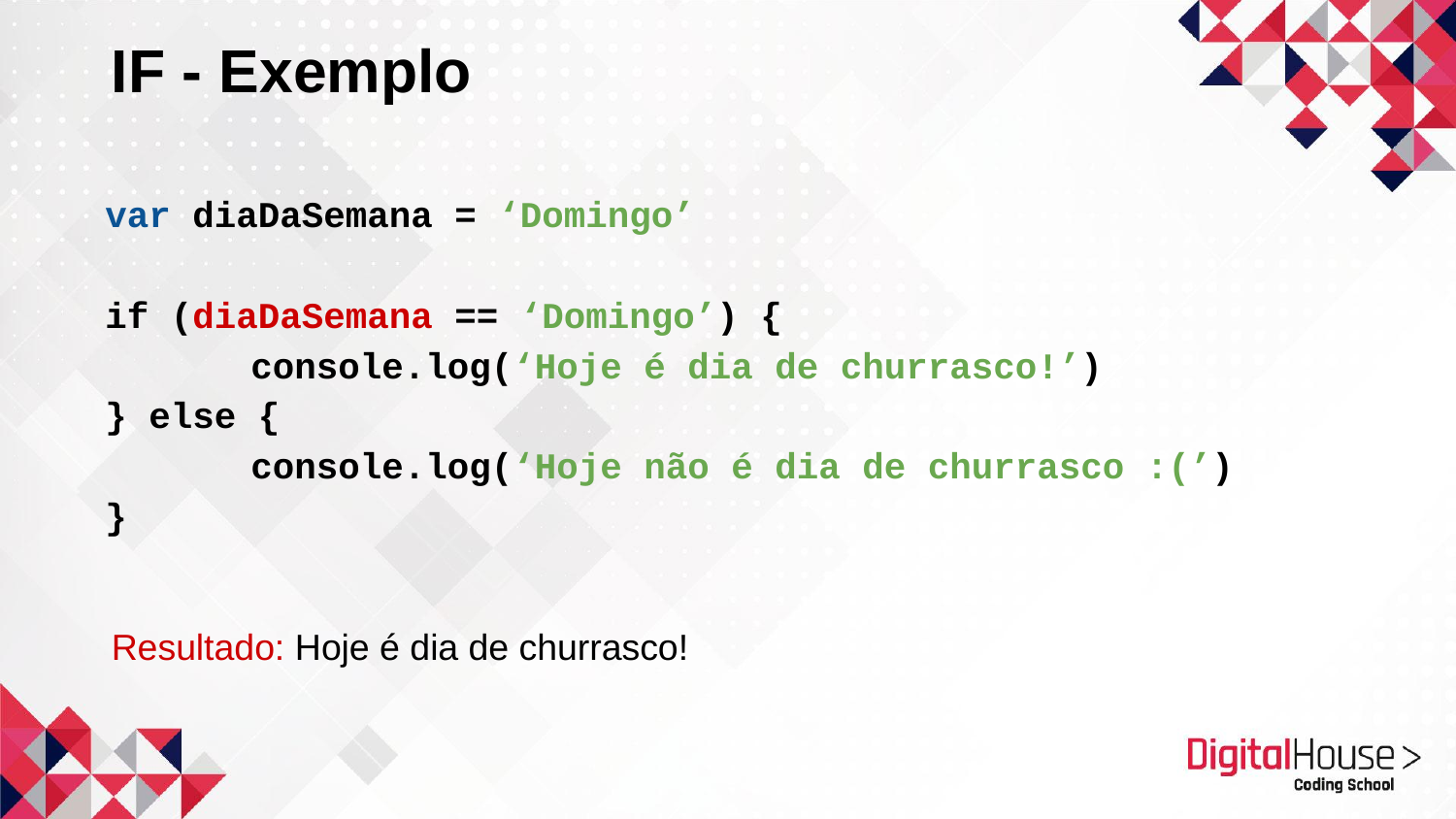

IF - Exemplo
var diaDaSemana = ‘Domingo’

if (diaDaSemana == ‘Domingo’) {
	console.log(‘Hoje é dia de churrasco!’)
} else {
	console.log(‘Hoje não é dia de churrasco :(’)
}
Resultado: Hoje é dia de churrasco!